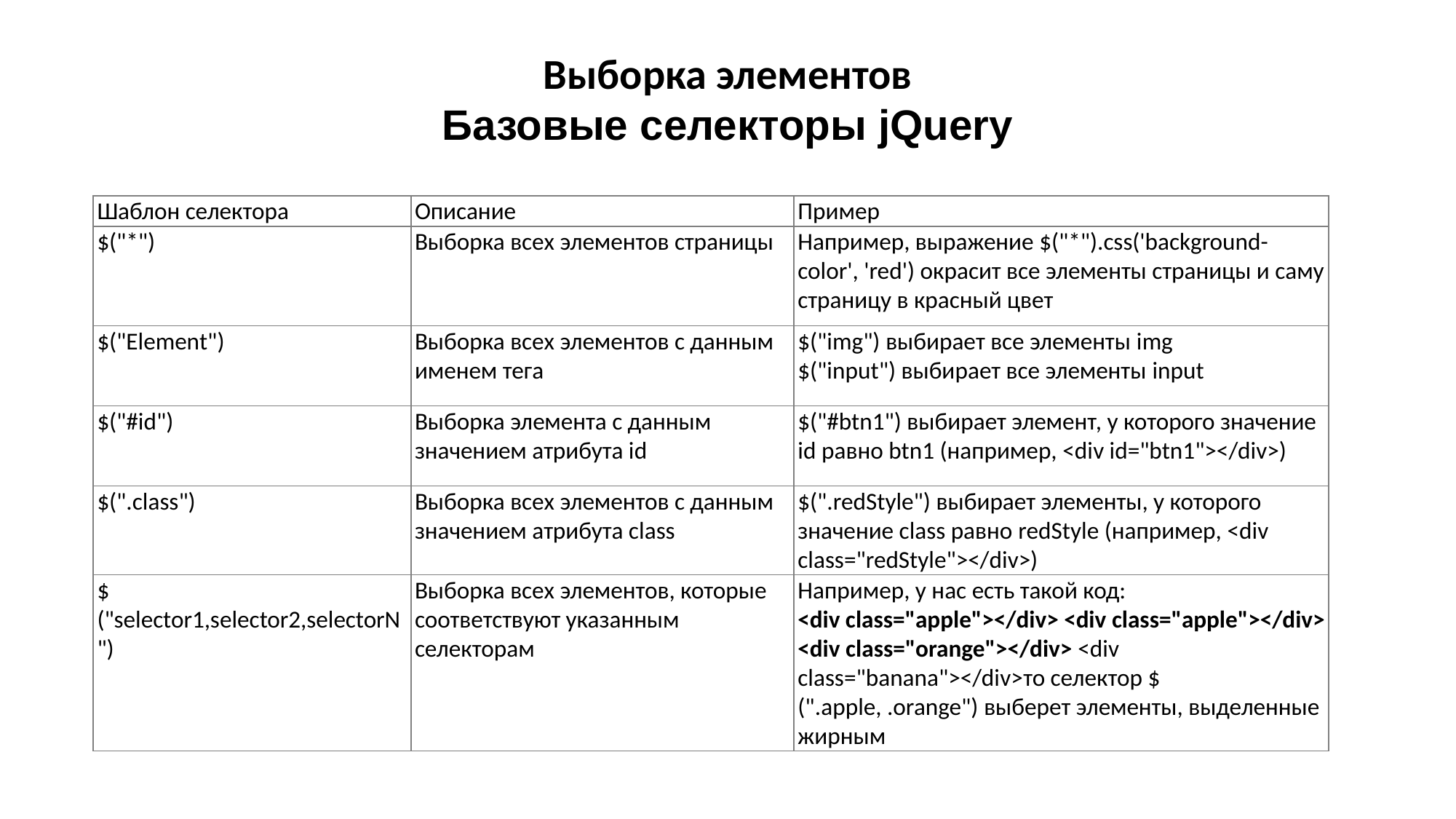

Выборка элементов
Базовые селекторы jQuery

| Шаблон селектора | Описание | Пример |
| --- | --- | --- |
| $("\*") | Выборка всех элементов страницы | Например, выражение $("\*").css('background-color', 'red') окрасит все элементы страницы и саму страницу в красный цвет |
| $("Element") | Выборка всех элементов с данным именем тега | $("img") выбирает все элементы img $("input") выбирает все элементы input |
| $("#id") | Выборка элемента с данным значением атрибута id | $("#btn1") выбирает элемент, у которого значение id равно btn1 (например, <div id="btn1"></div>) |
| $(".class") | Выборка всех элементов с данным значением атрибута class | $(".redStyle") выбирает элементы, у которого значение class равно redStyle (например, <div class="redStyle"></div>) |
| $("selector1,selector2,selectorN") | Выборка всех элементов, которые соответствуют указанным селекторам | Например, у нас есть такой код: <div class="apple"></div> <div class="apple"></div> <div class="orange"></div> <div class="banana"></div>то селектор $(".apple, .orange") выберет элементы, выделенные жирным |